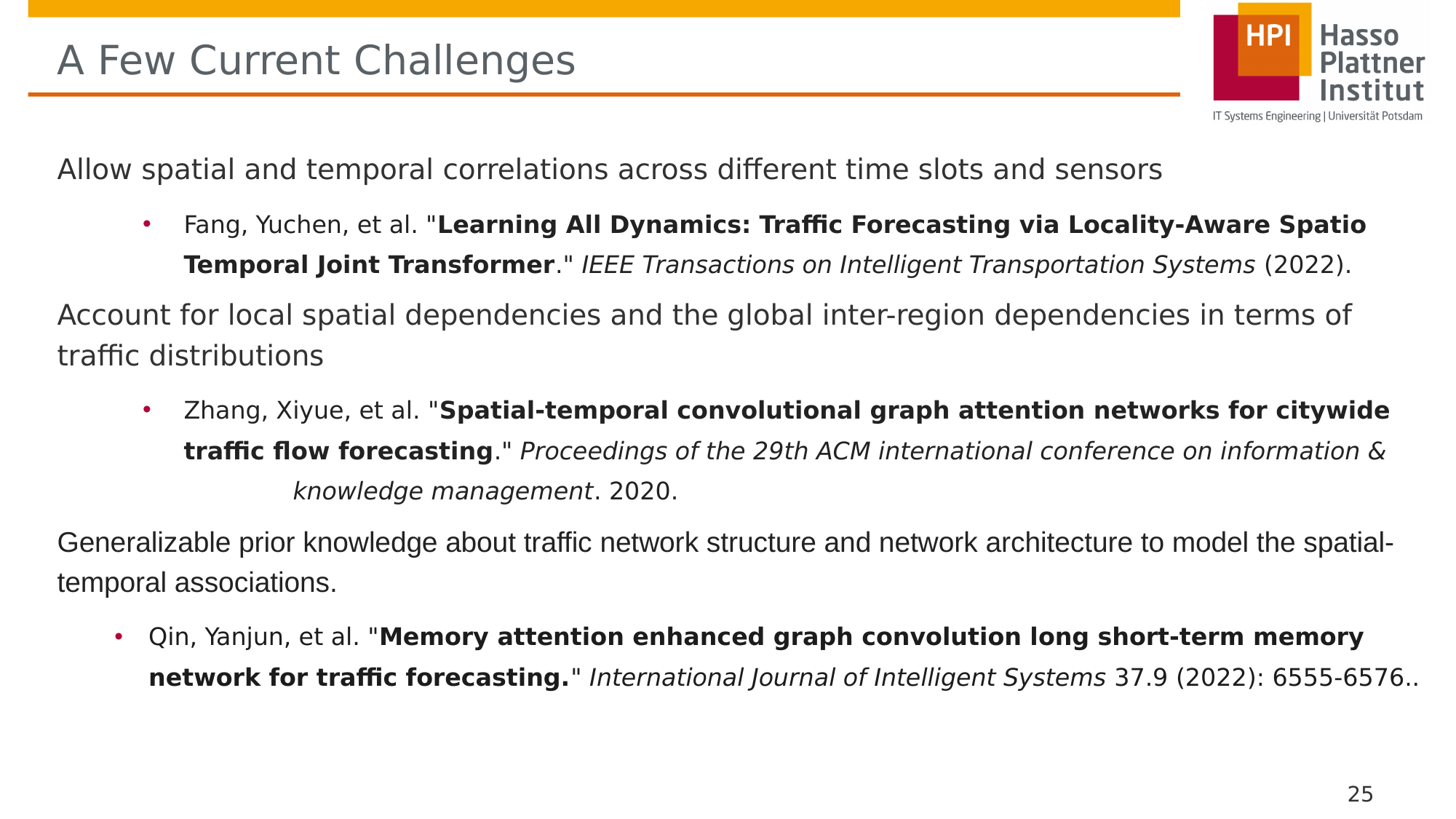

# A Few Current Challenges
Allow spatial and temporal correlations across different time slots and sensors
Fang, Yuchen, et al. "Learning All Dynamics: Traffic Forecasting via Locality-Aware Spatio Temporal Joint Transformer." IEEE Transactions on Intelligent Transportation Systems (2022).
Account for local spatial dependencies and the global inter-region dependencies in terms of traffic distributions
Zhang, Xiyue, et al. "Spatial-temporal convolutional graph attention networks for citywide traffic flow forecasting." Proceedings of the 29th ACM international conference on information & 	knowledge management. 2020.
Generalizable prior knowledge about traffic network structure and network architecture to model the spatial-temporal associations.
Qin, Yanjun, et al. "Memory attention enhanced graph convolution long short‐term memory network for traffic forecasting." International Journal of Intelligent Systems 37.9 (2022): 6555-6576..

25